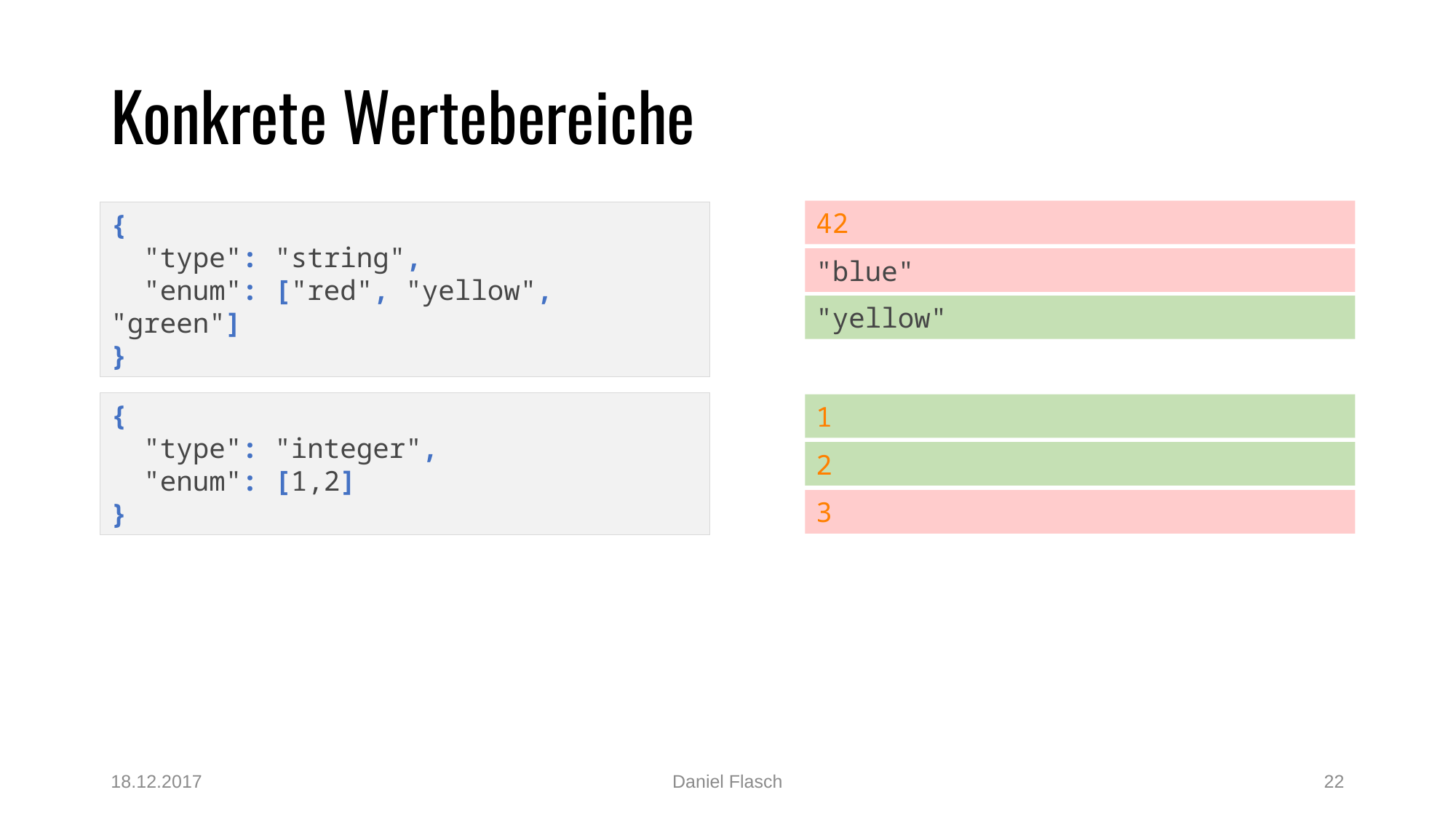

# Konkrete Wertebereiche
42
{
  "type": "string",
  "enum": ["red", "yellow", "green"]
}
"blue"
"yellow"
{
  "type": "integer",
  "enum": [1,2]
}
1
2
3
18.12.2017
Daniel Flasch
22